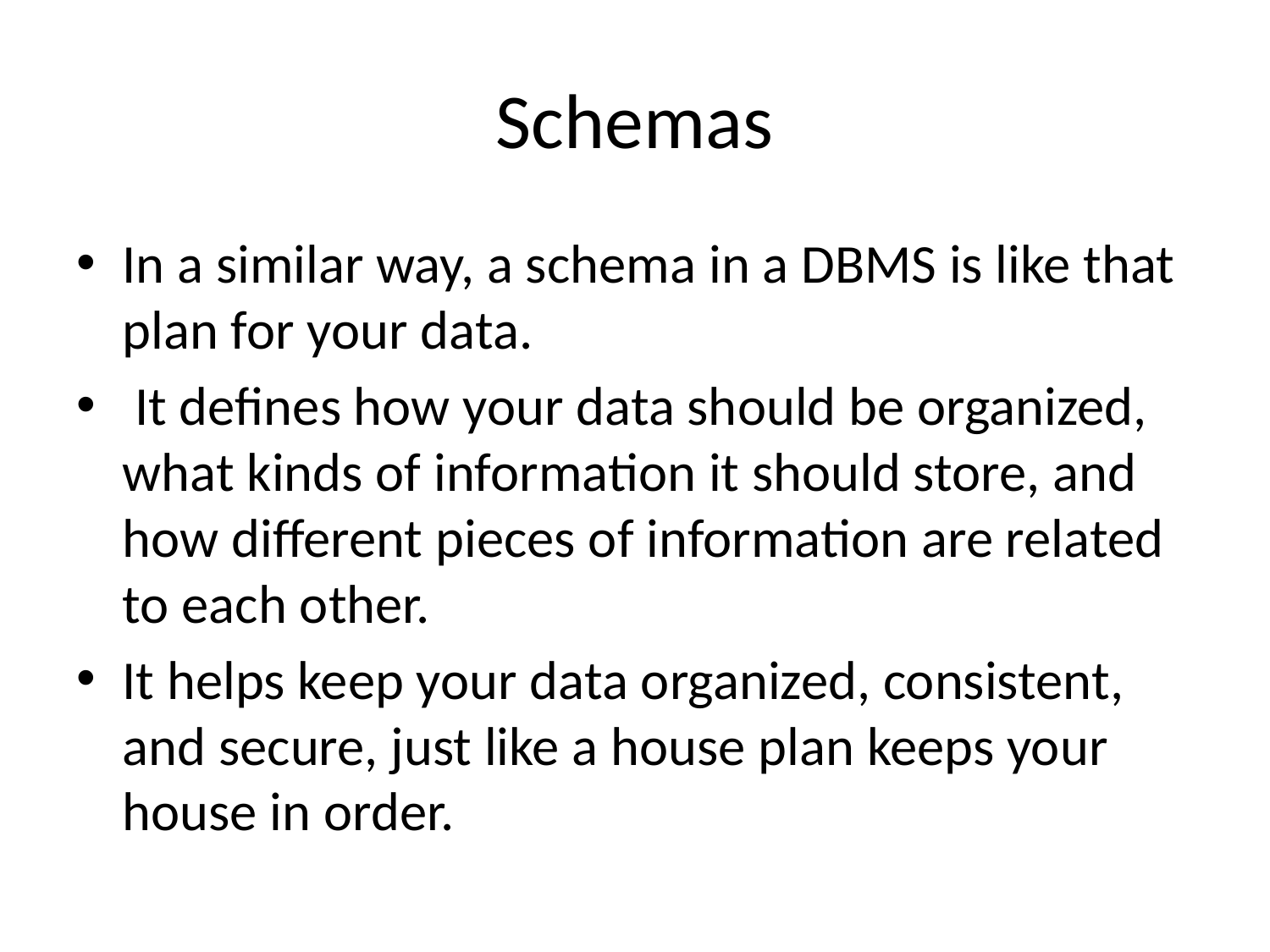

# Schemas
In a similar way, a schema in a DBMS is like that plan for your data.
 It defines how your data should be organized, what kinds of information it should store, and how different pieces of information are related to each other.
It helps keep your data organized, consistent, and secure, just like a house plan keeps your house in order.